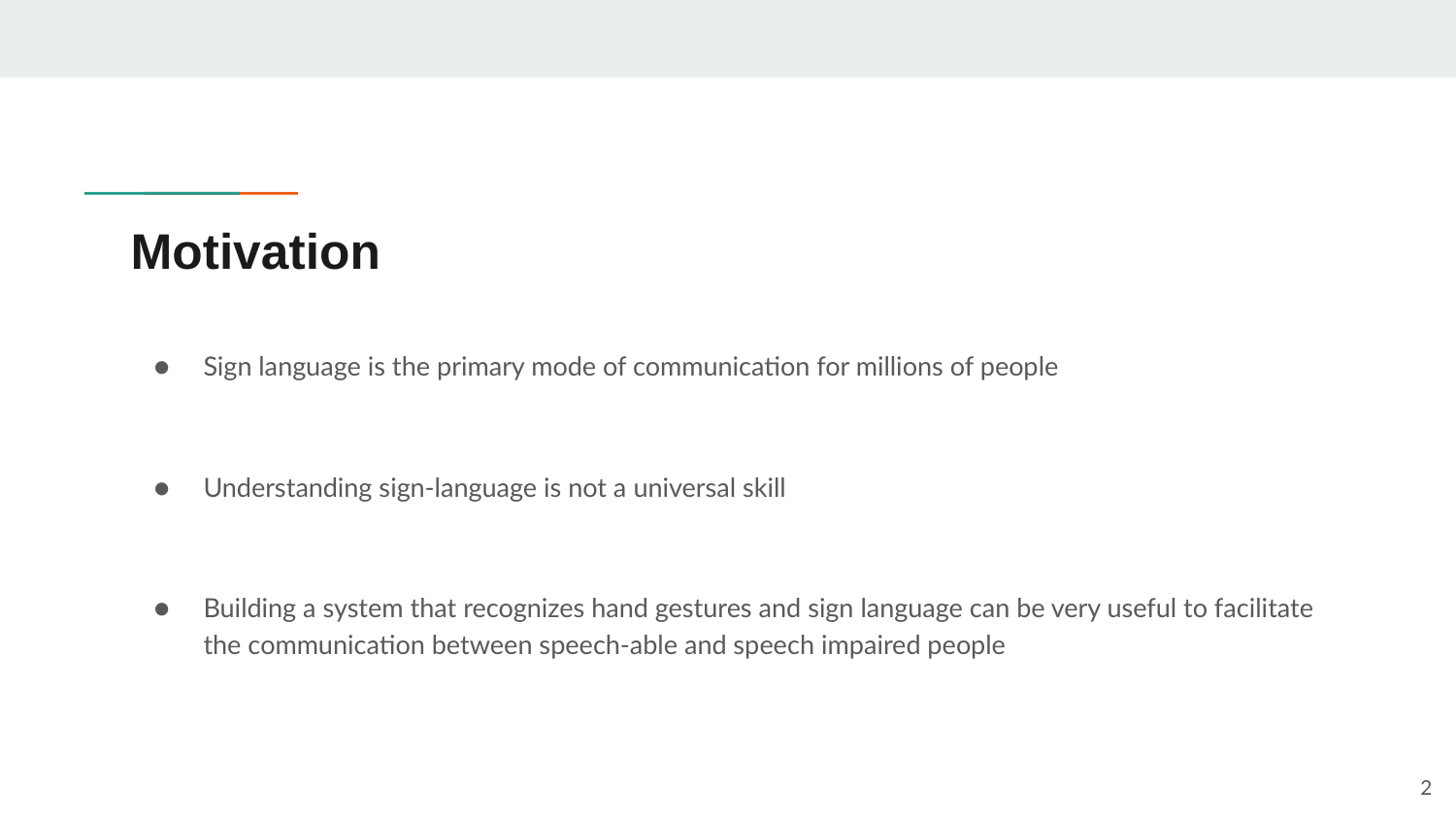

# Motivation
Sign language is the primary mode of communication for millions of people

Understanding sign-language is not a universal skill

Building a system that recognizes hand gestures and sign language can be very useful to facilitate the communication between speech-able and speech impaired people
2